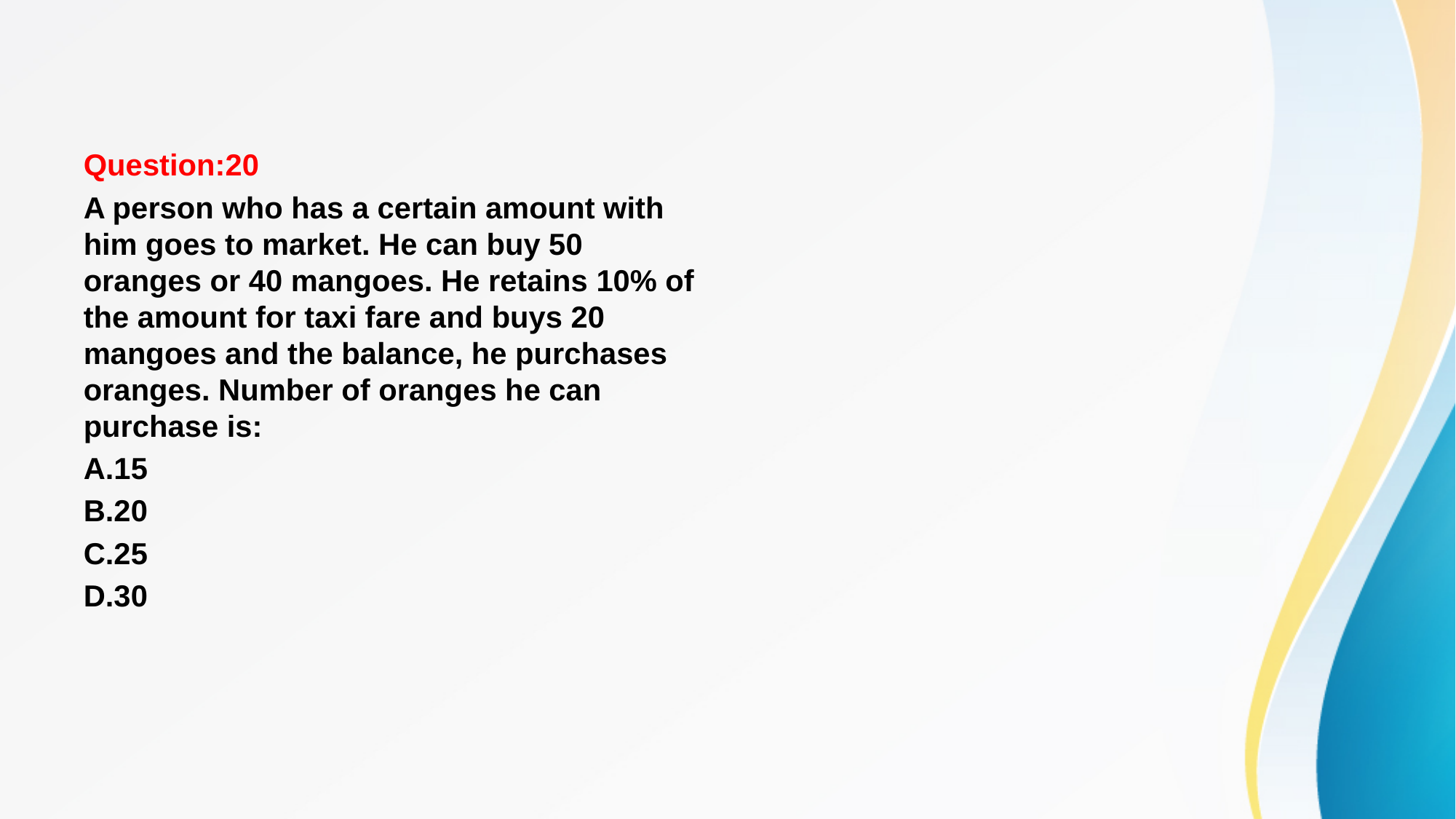

#
Question:20
A person who has a certain amount with him goes to market. He can buy 50 oranges or 40 mangoes. He retains 10% of the amount for taxi fare and buys 20 mangoes and the balance, he purchases oranges. Number of oranges he can purchase is:
A.15
B.20
C.25
D.30